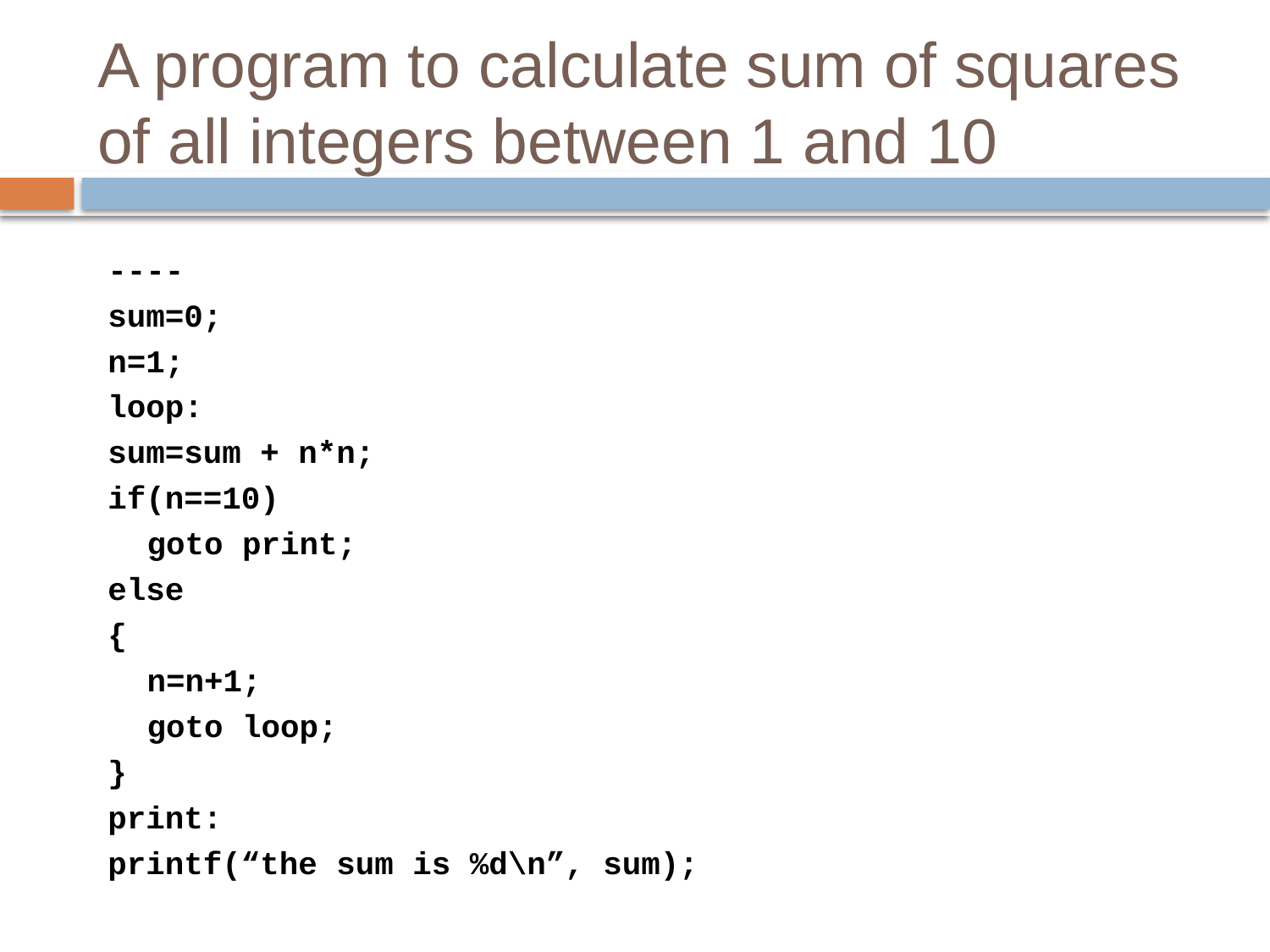

# A program to calculate sum of squares of all integers between 1 and 10
----
sum=0;
n=1;
loop:
sum=sum + n*n;
if(n==10)
	goto print;
else
{
	n=n+1;
	goto loop;
}
print:
printf(“the sum is %d\n”, sum);